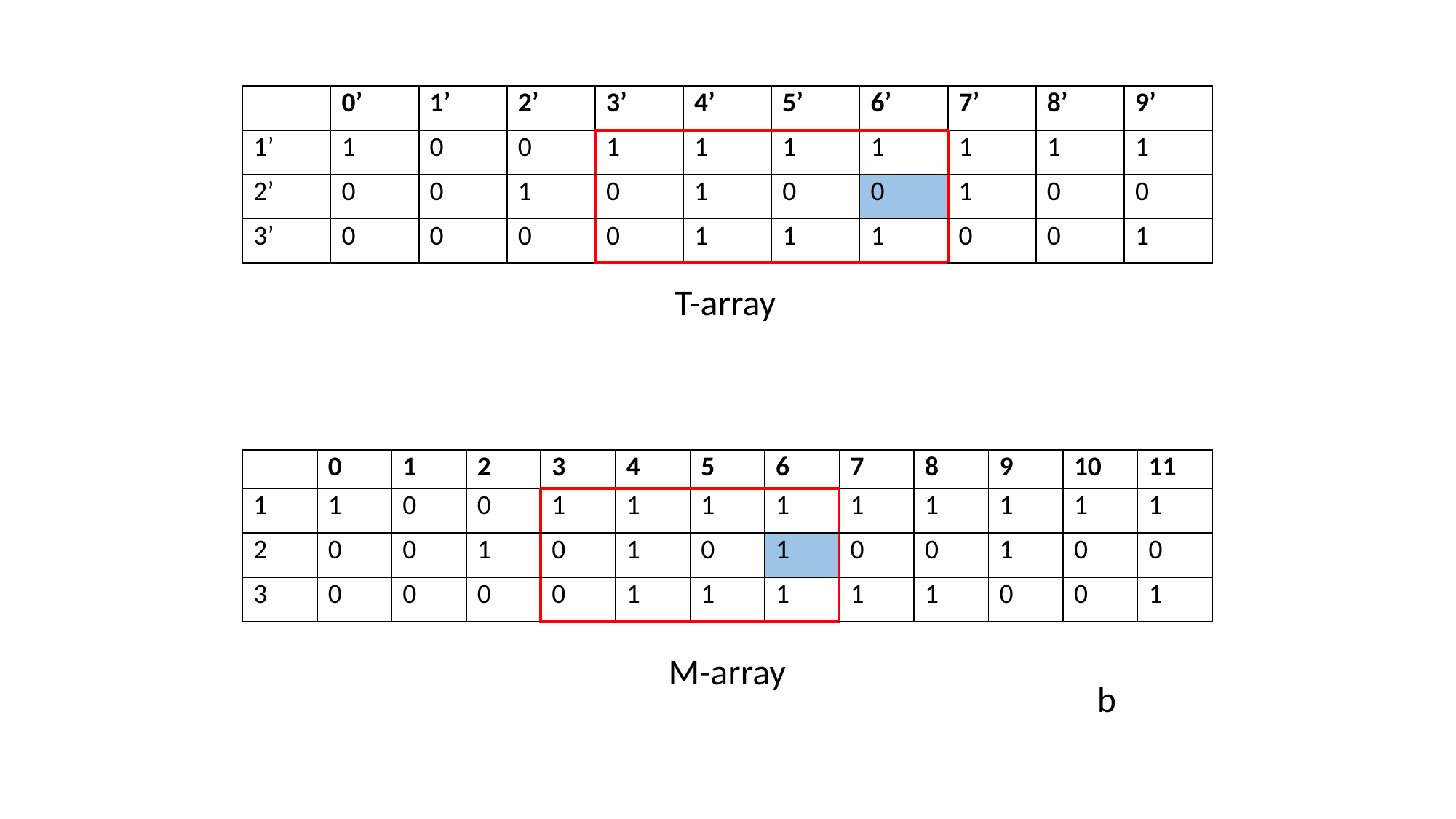

|  | 0’ | 1’ | 2’ | 3’ | 4’ | 5’ | 6’ | 7’ | 8’ | 9’ |
| --- | --- | --- | --- | --- | --- | --- | --- | --- | --- | --- |
| 1’ | 1 | 0 | 0 | 1 | 1 | 1 | 1 | 1 | 1 | 1 |
| 2’ | 0 | 0 | 1 | 0 | 1 | 0 | 0 | 1 | 0 | 0 |
| 3’ | 0 | 0 | 0 | 0 | 1 | 1 | 1 | 0 | 0 | 1 |
T-array
|  | 0 | 1 | 2 | 3 | 4 | 5 | 6 | 7 | 8 | 9 | 10 | 11 |
| --- | --- | --- | --- | --- | --- | --- | --- | --- | --- | --- | --- | --- |
| 1 | 1 | 0 | 0 | 1 | 1 | 1 | 1 | 1 | 1 | 1 | 1 | 1 |
| 2 | 0 | 0 | 1 | 0 | 1 | 0 | 1 | 0 | 0 | 1 | 0 | 0 |
| 3 | 0 | 0 | 0 | 0 | 1 | 1 | 1 | 1 | 1 | 0 | 0 | 1 |
M-array
b